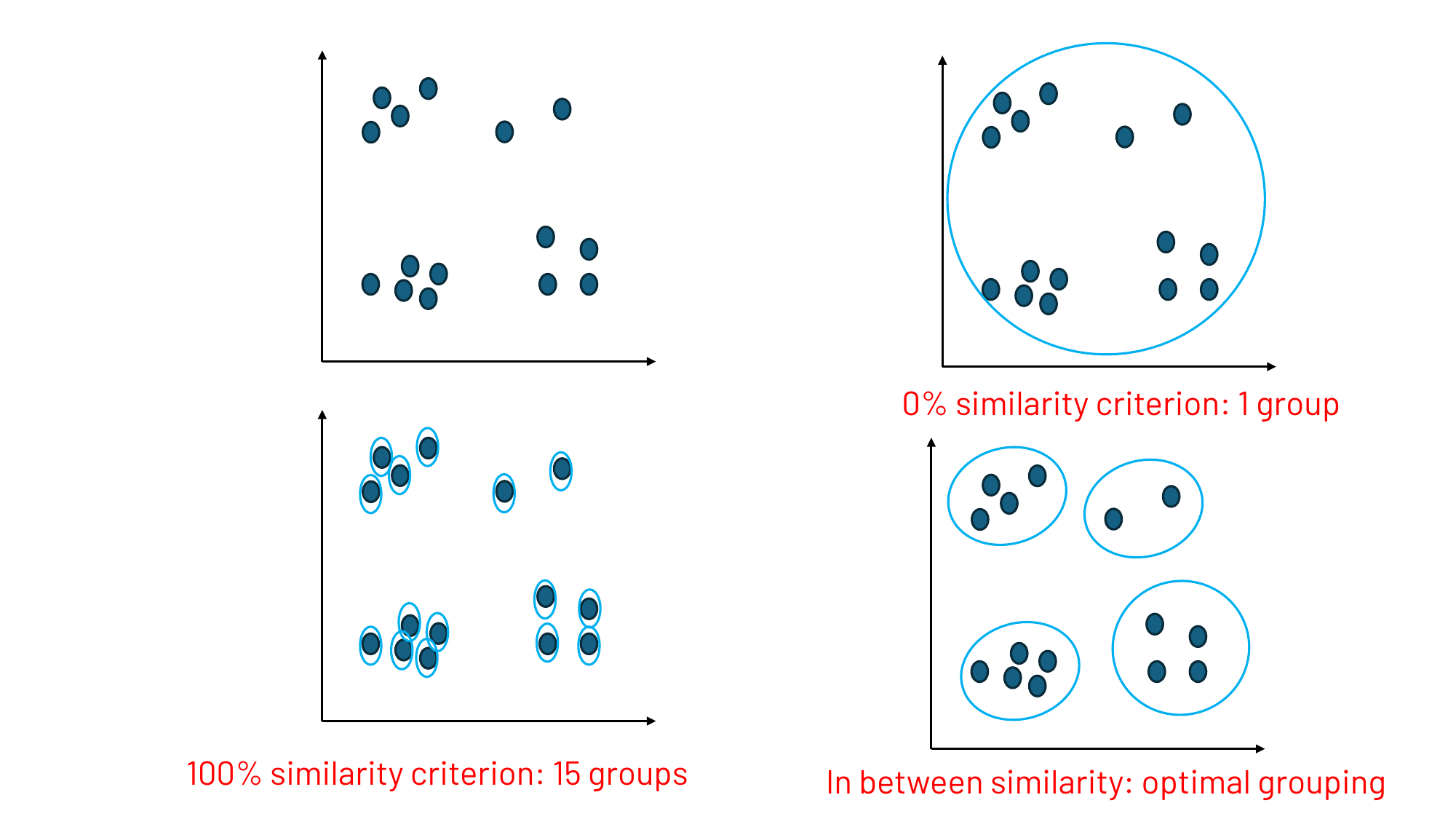

0% similarity criterion: 1 group

100% similarity criterion: 15 groups
In between similarity: optimal grouping